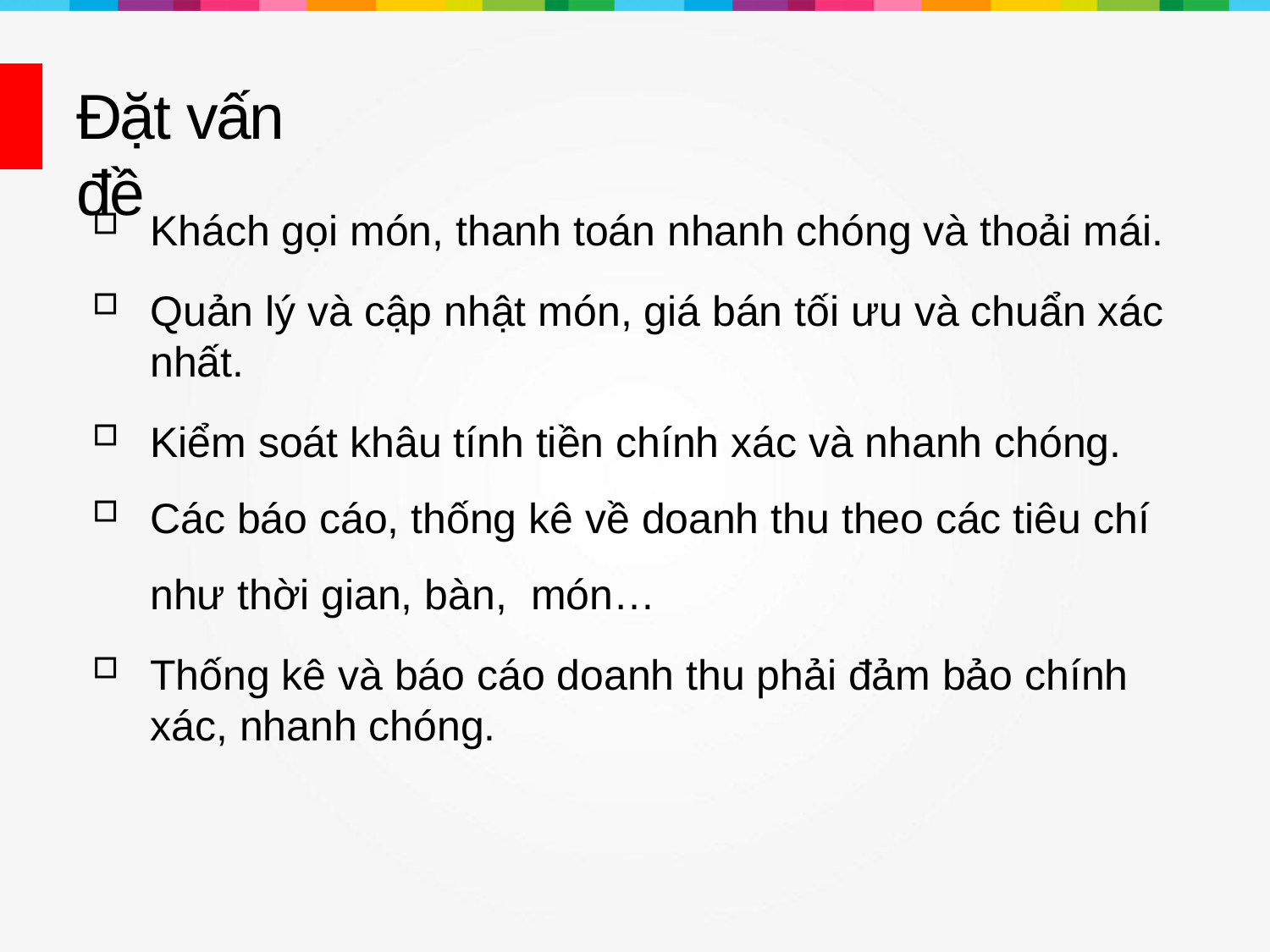

# Đặt vấn đề
Khách gọi món, thanh toán nhanh chóng và thoải mái.
Quản lý và cập nhật món, giá bán tối ưu và chuẩn xác nhất.
Kiểm soát khâu tính tiền chính xác và nhanh chóng.
Các báo cáo, thống kê về doanh thu theo các tiêu chí như thời gian, bàn,  món…
Thống kê và báo cáo doanh thu phải đảm bảo chính xác, nhanh chóng.